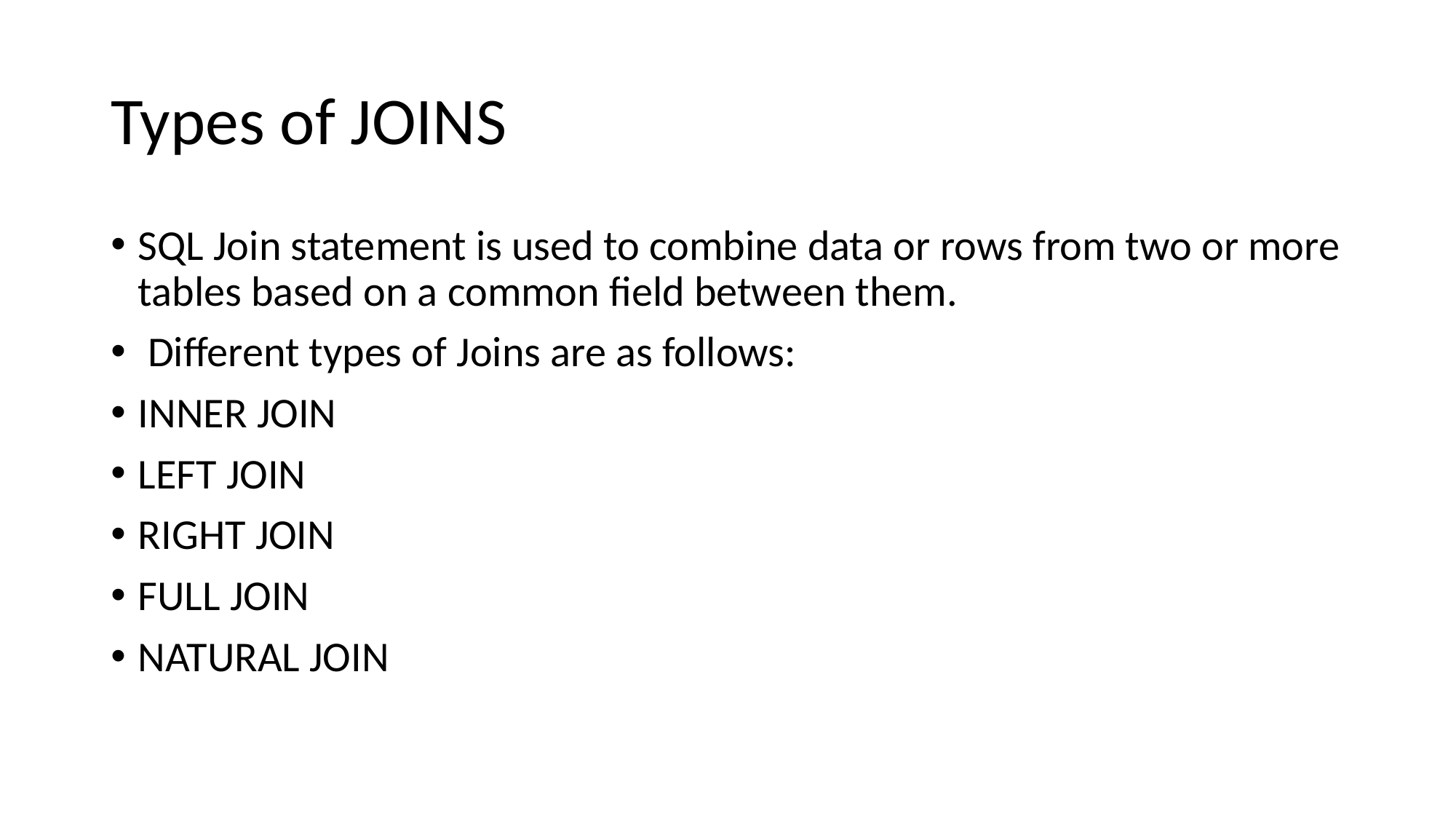

# Types of JOINS
SQL Join statement is used to combine data or rows from two or more tables based on a common field between them.
 Different types of Joins are as follows:
INNER JOIN
LEFT JOIN
RIGHT JOIN
FULL JOIN
NATURAL JOIN